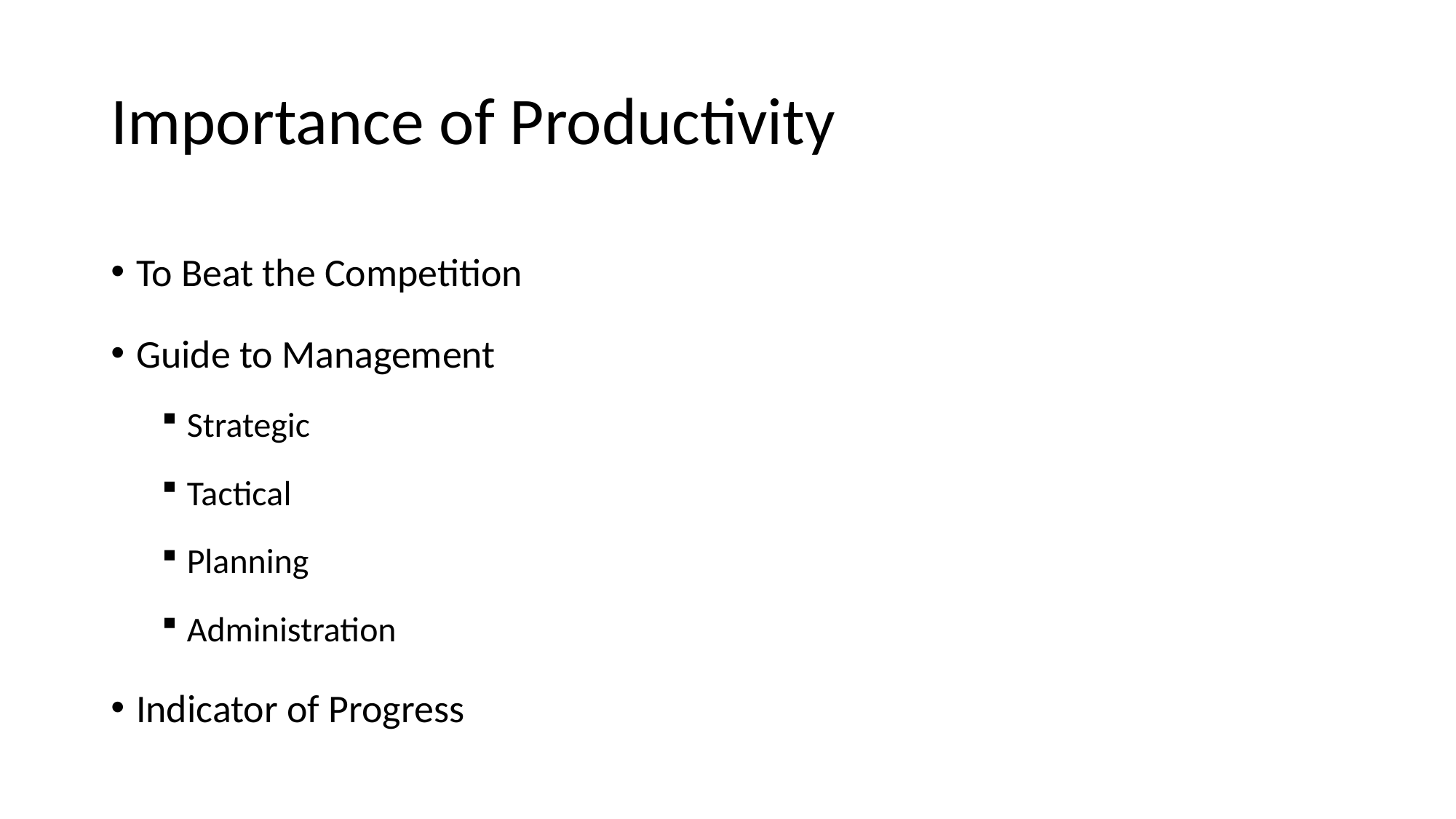

# Importance of Productivity
To Beat the Competition
Guide to Management
Strategic
Tactical
Planning
Administration
Indicator of Progress